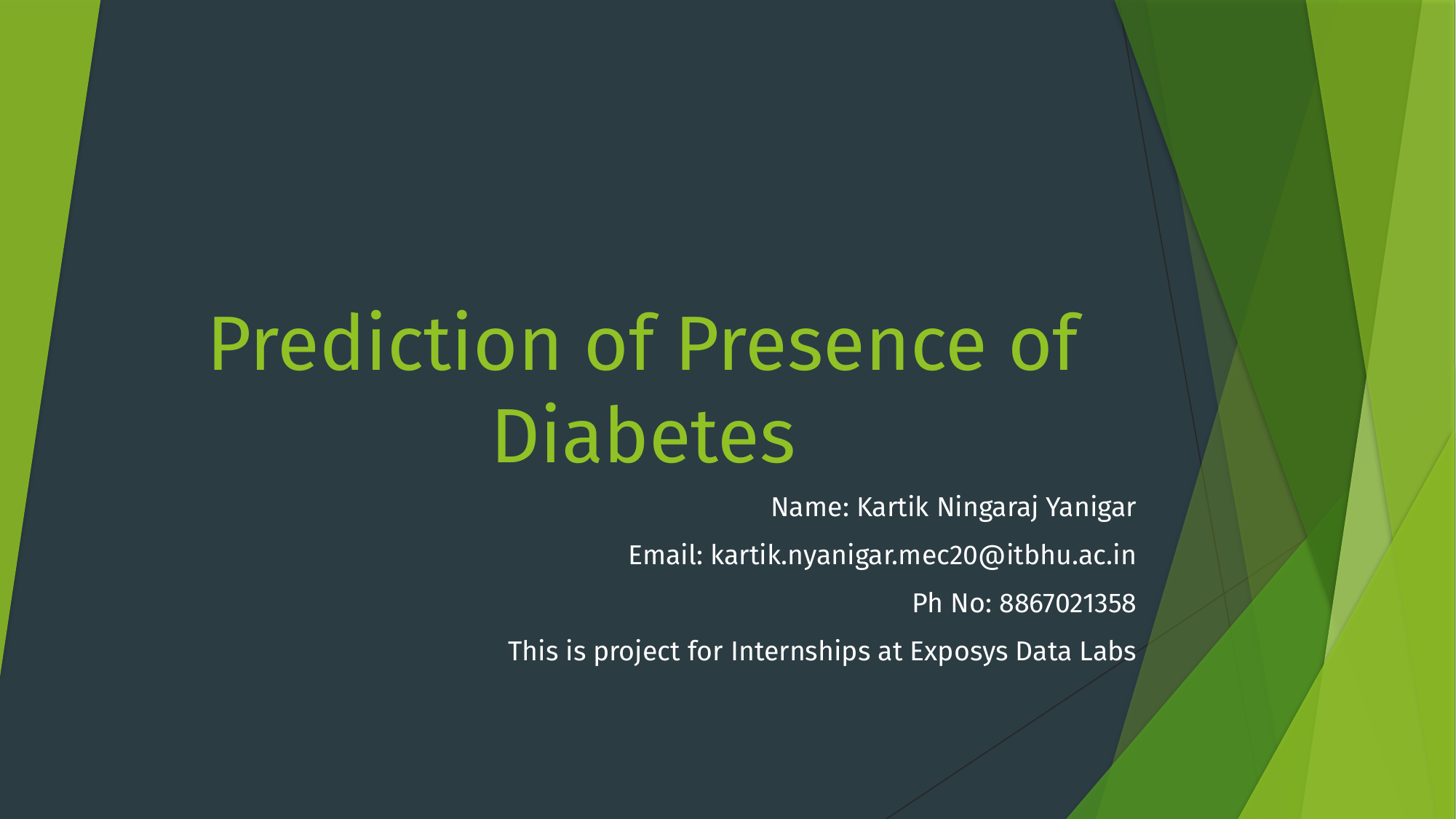

# Prediction of Presence of Diabetes
Name: Kartik Ningaraj Yanigar
Email: kartik.nyanigar.mec20@itbhu.ac.in
Ph No: 8867021358
This is project for Internships at Exposys Data Labs